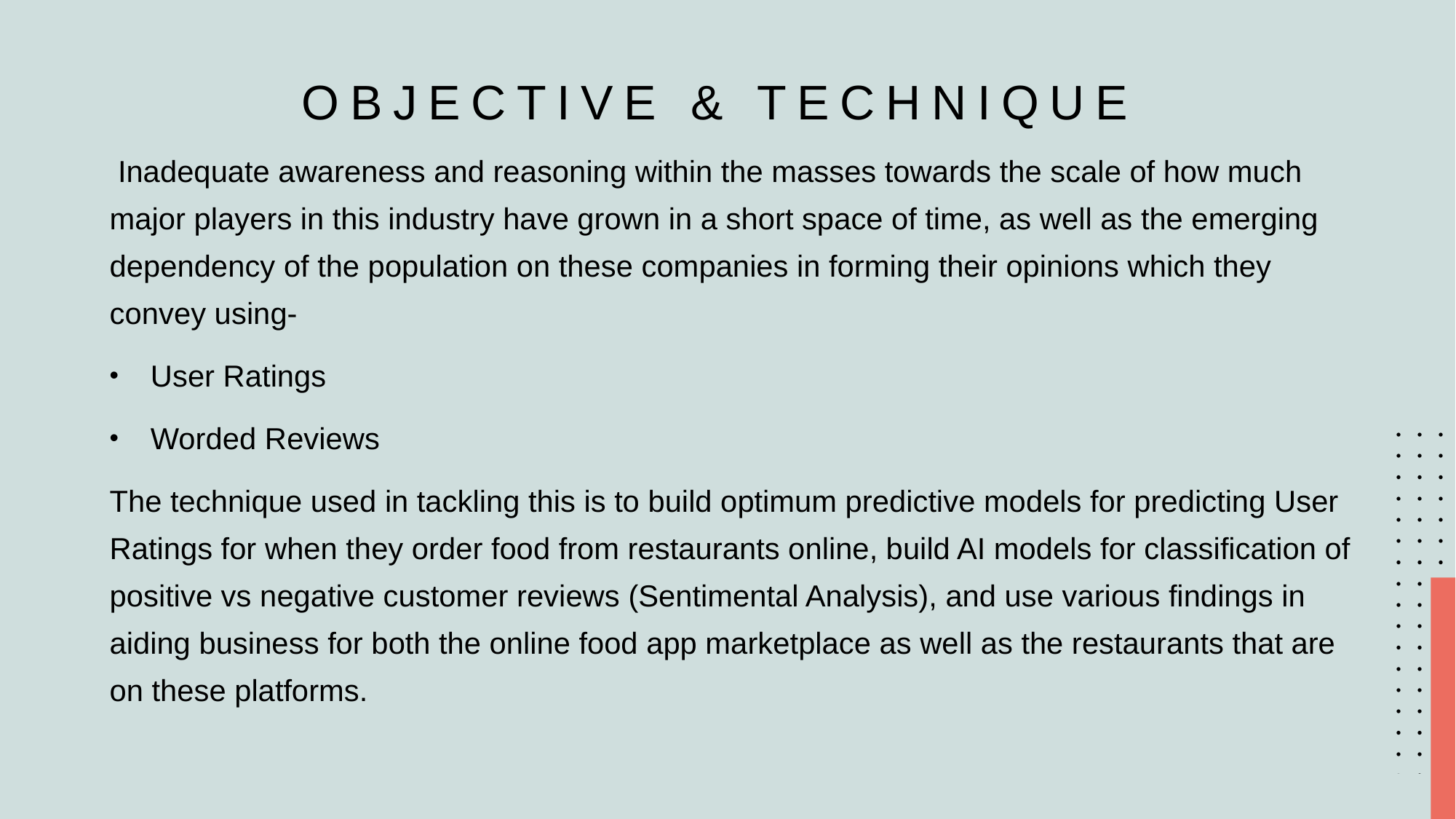

# Objective & Technique
 Inadequate awareness and reasoning within the masses towards the scale of how much major players in this industry have grown in a short space of time, as well as the emerging dependency of the population on these companies in forming their opinions which they convey using-
User Ratings
Worded Reviews
The technique used in tackling this is to build optimum predictive models for predicting User Ratings for when they order food from restaurants online, build AI models for classification of positive vs negative customer reviews (Sentimental Analysis), and use various findings in aiding business for both the online food app marketplace as well as the restaurants that are on these platforms.